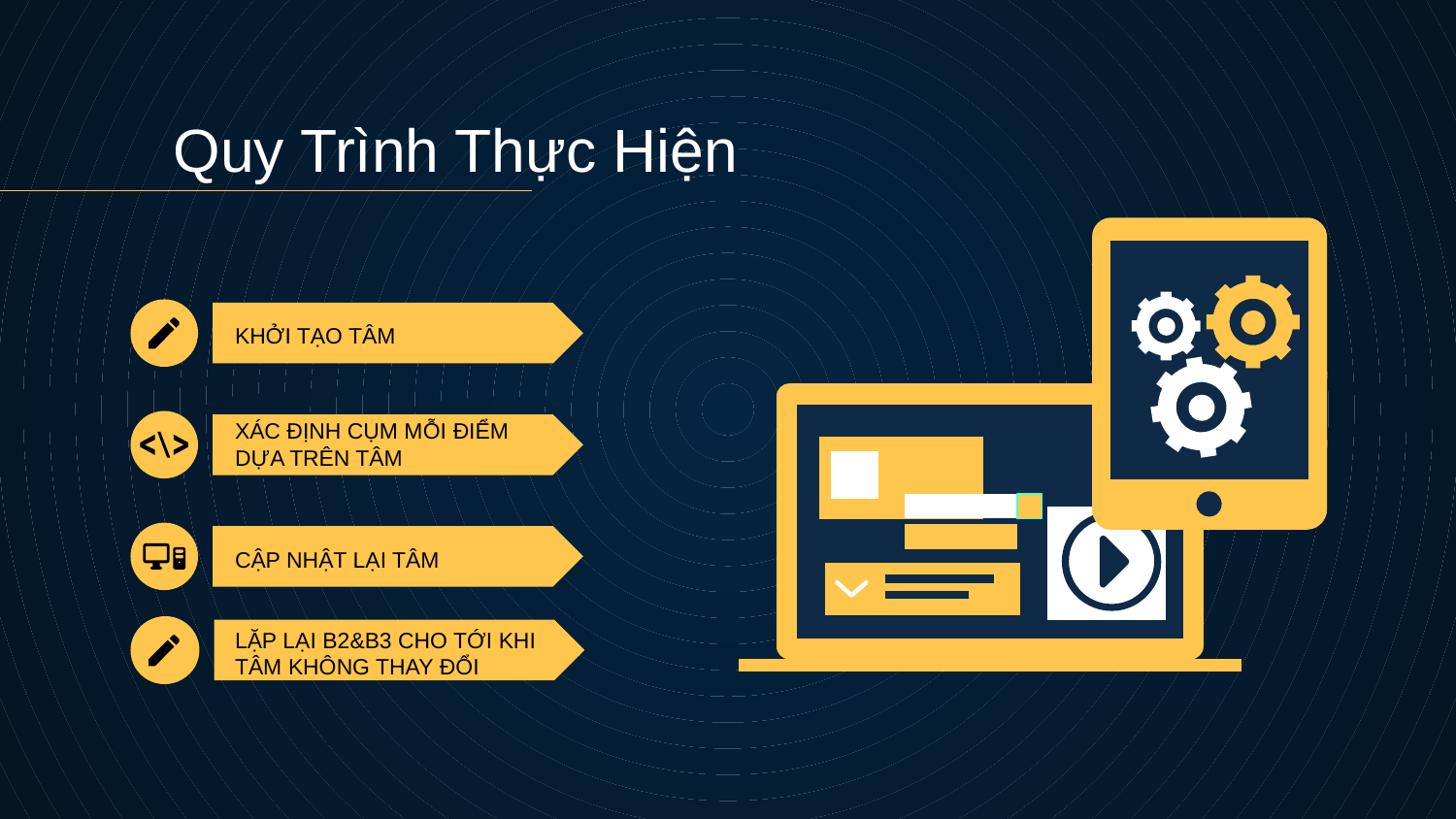

Quy Trình Thực Hiện

# KHỞI TẠO TÂM

XÁC ĐỊNH CỤM MỖI ĐIỂM DỰA TRÊN TÂM

CẬP NHẬT LẠI TÂM

LẶP LẠI B2&B3 CHO TỚI KHI TÂM KHÔNG THAY ĐỔI